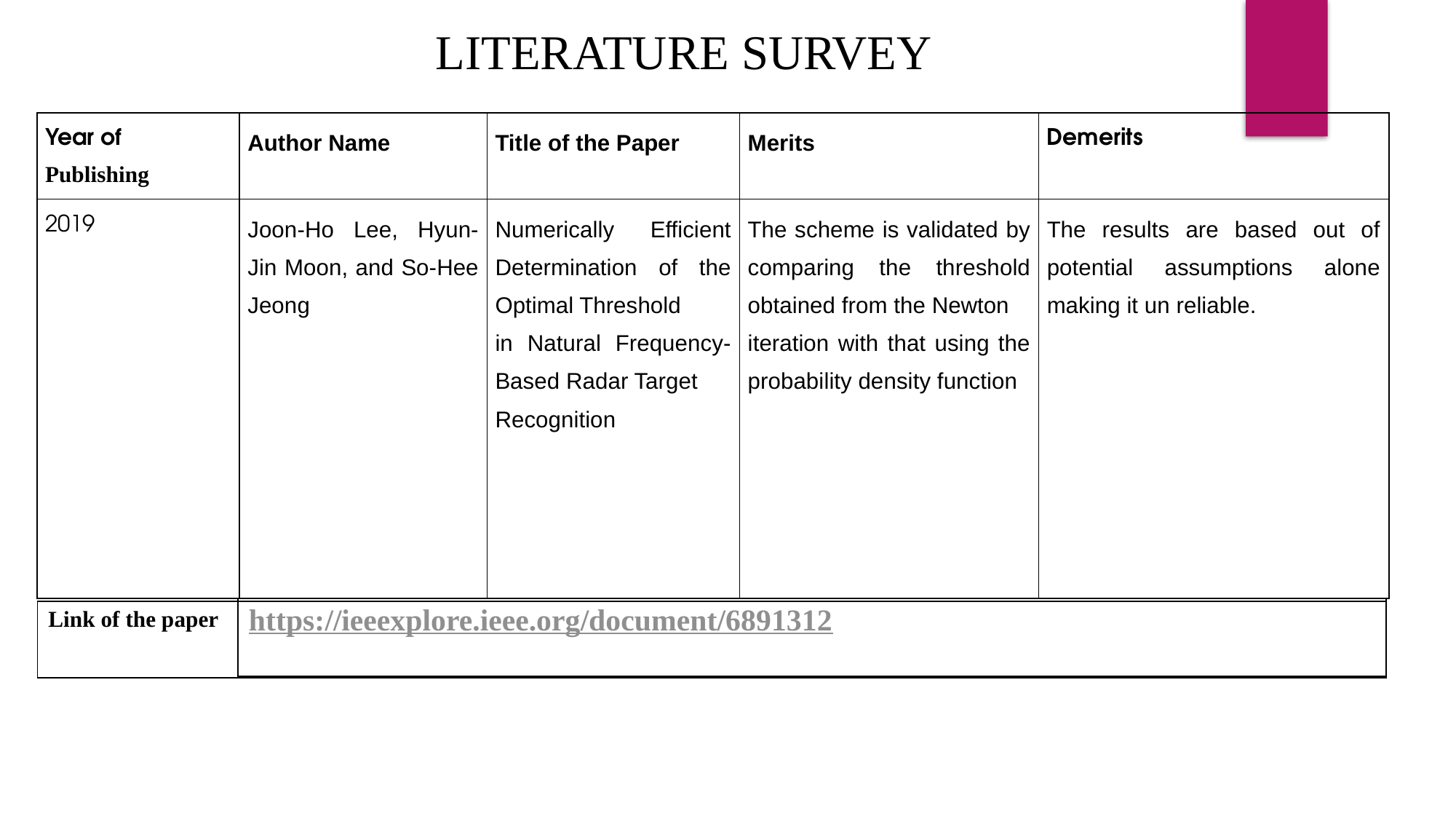

LITERATURE SURVEY

| Year of Publishing | Author Name | Title of the Paper | Merits | Demerits |
| --- | --- | --- | --- | --- |
| 2019 | Joon-Ho Lee, Hyun-Jin Moon, and So-Hee Jeong | Numerically Efficient Determination of the Optimal Threshold in Natural Frequency-Based Radar Target Recognition | The scheme is validated by comparing the threshold obtained from the Newton iteration with that using the probability density function | The results are based out of potential assumptions alone making it un reliable. |
| https://ieeexplore.ieee.org/document/6891312 |
| --- |
| Link of the paper |
| --- |